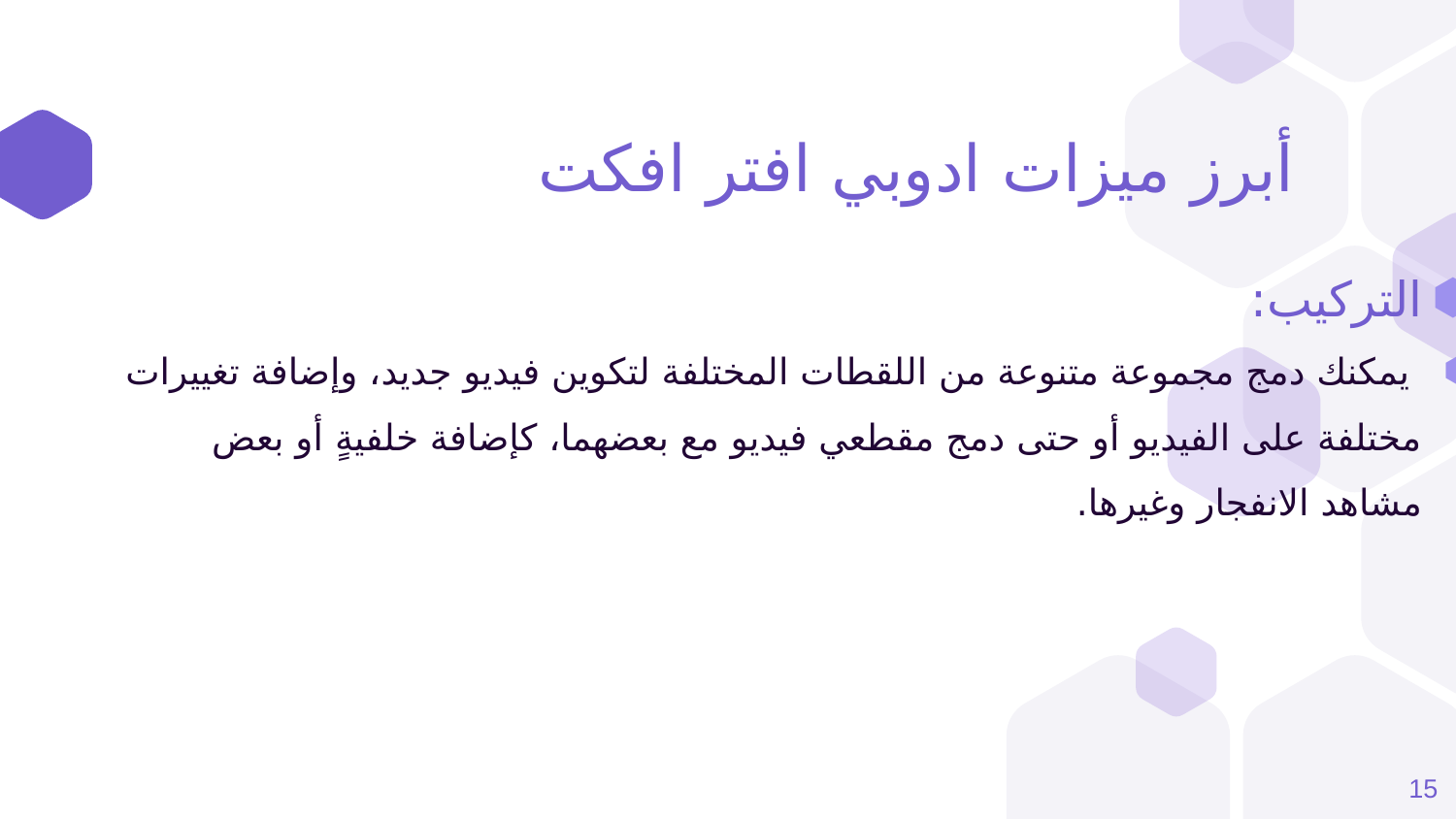

# أبرز ميزات ادوبي افتر افكت
التركيب:
 يمكنك دمج مجموعة متنوعة من اللقطات المختلفة لتكوين فيديو جديد، وإضافة تغييرات مختلفة على الفيديو أو حتى دمج مقطعي فيديو مع بعضهما، كإضافة خلفيةٍ أو بعض مشاهد الانفجار وغيرها.
15